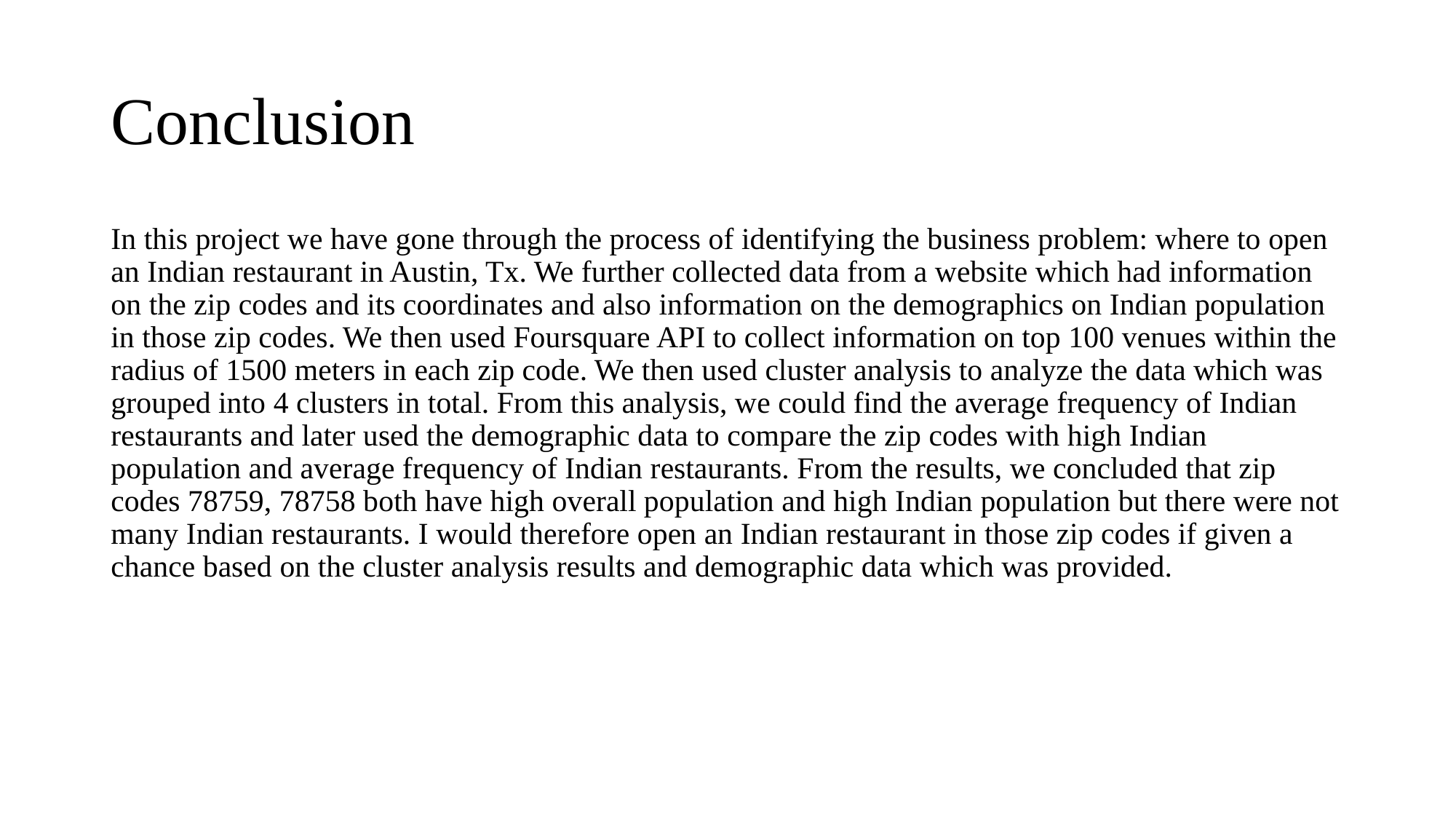

# Conclusion
In this project we have gone through the process of identifying the business problem: where to open an Indian restaurant in Austin, Tx. We further collected data from a website which had information on the zip codes and its coordinates and also information on the demographics on Indian population in those zip codes. We then used Foursquare API to collect information on top 100 venues within the radius of 1500 meters in each zip code. We then used cluster analysis to analyze the data which was grouped into 4 clusters in total. From this analysis, we could find the average frequency of Indian restaurants and later used the demographic data to compare the zip codes with high Indian population and average frequency of Indian restaurants. From the results, we concluded that zip codes 78759, 78758 both have high overall population and high Indian population but there were not many Indian restaurants. I would therefore open an Indian restaurant in those zip codes if given a chance based on the cluster analysis results and demographic data which was provided.